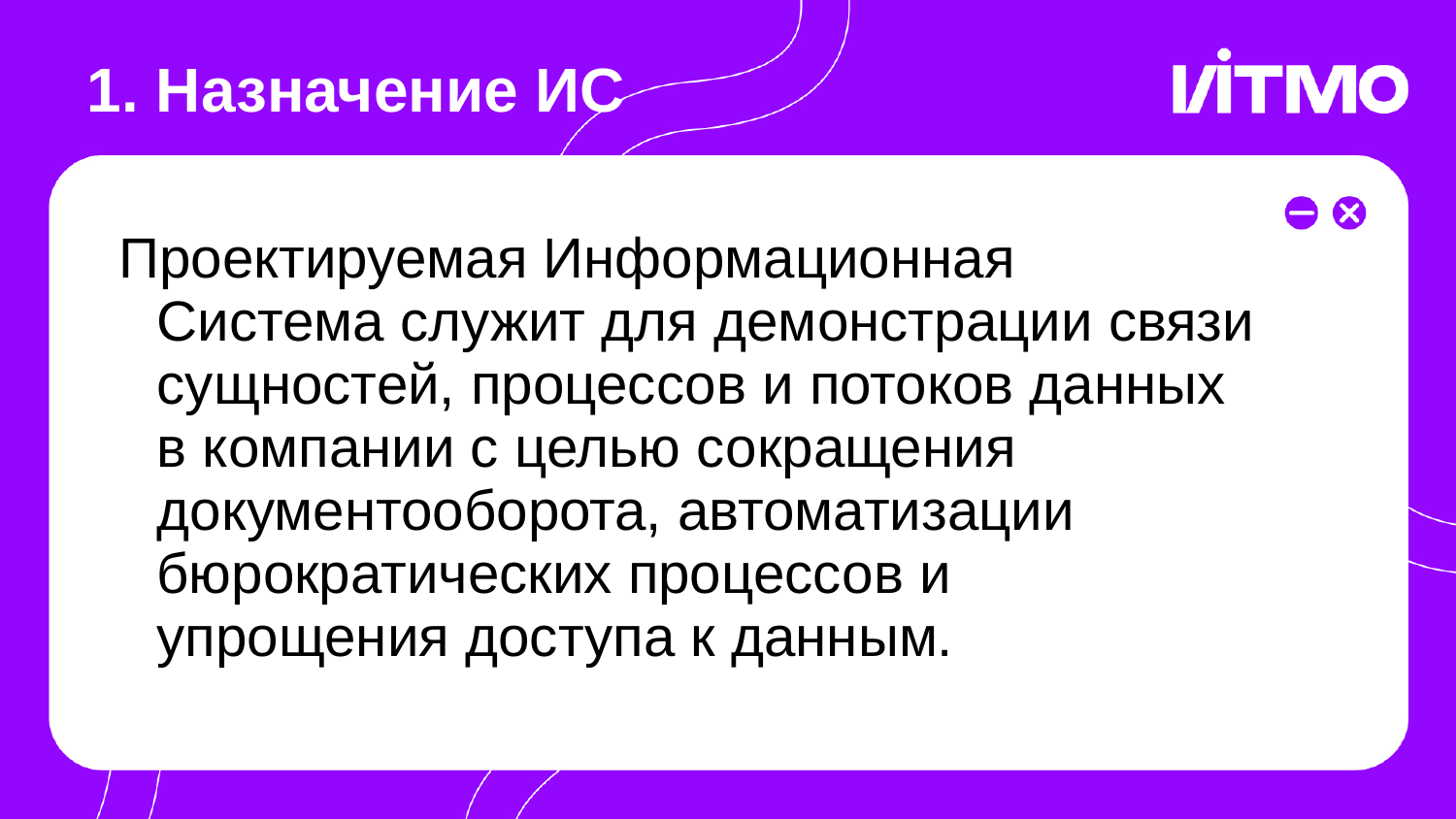

1. Назначение ИС
# Проектируемая Информационная Система служит для демонстрации связи сущностей, процессов и потоков данных в компании с целью сокращения документооборота, автоматизации бюрократических процессов и упрощения доступа к данным.